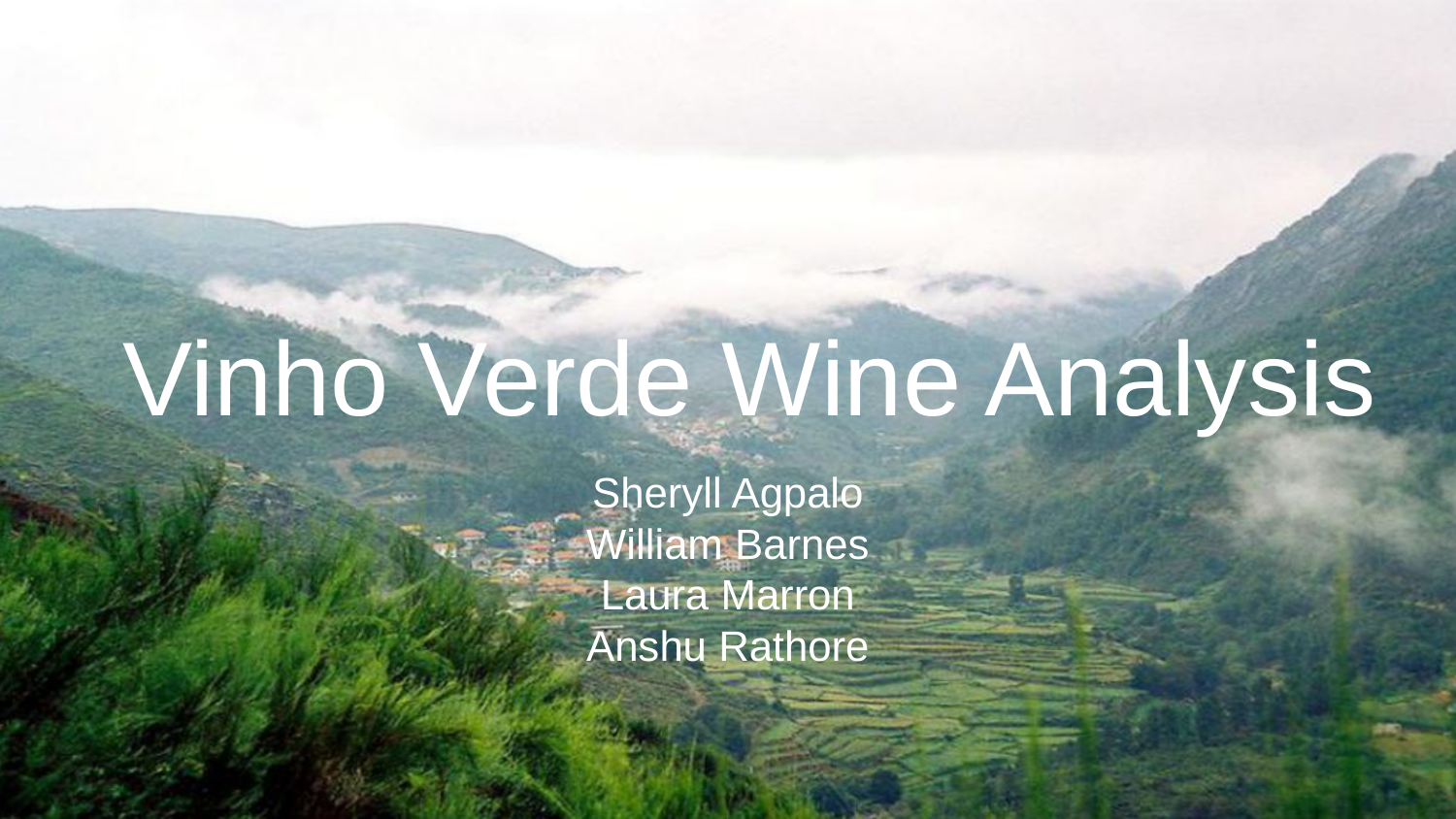

# Vinho Verde Wine Analysis
Sheryll Agpalo
William Barnes
Laura Marron
Anshu Rathore